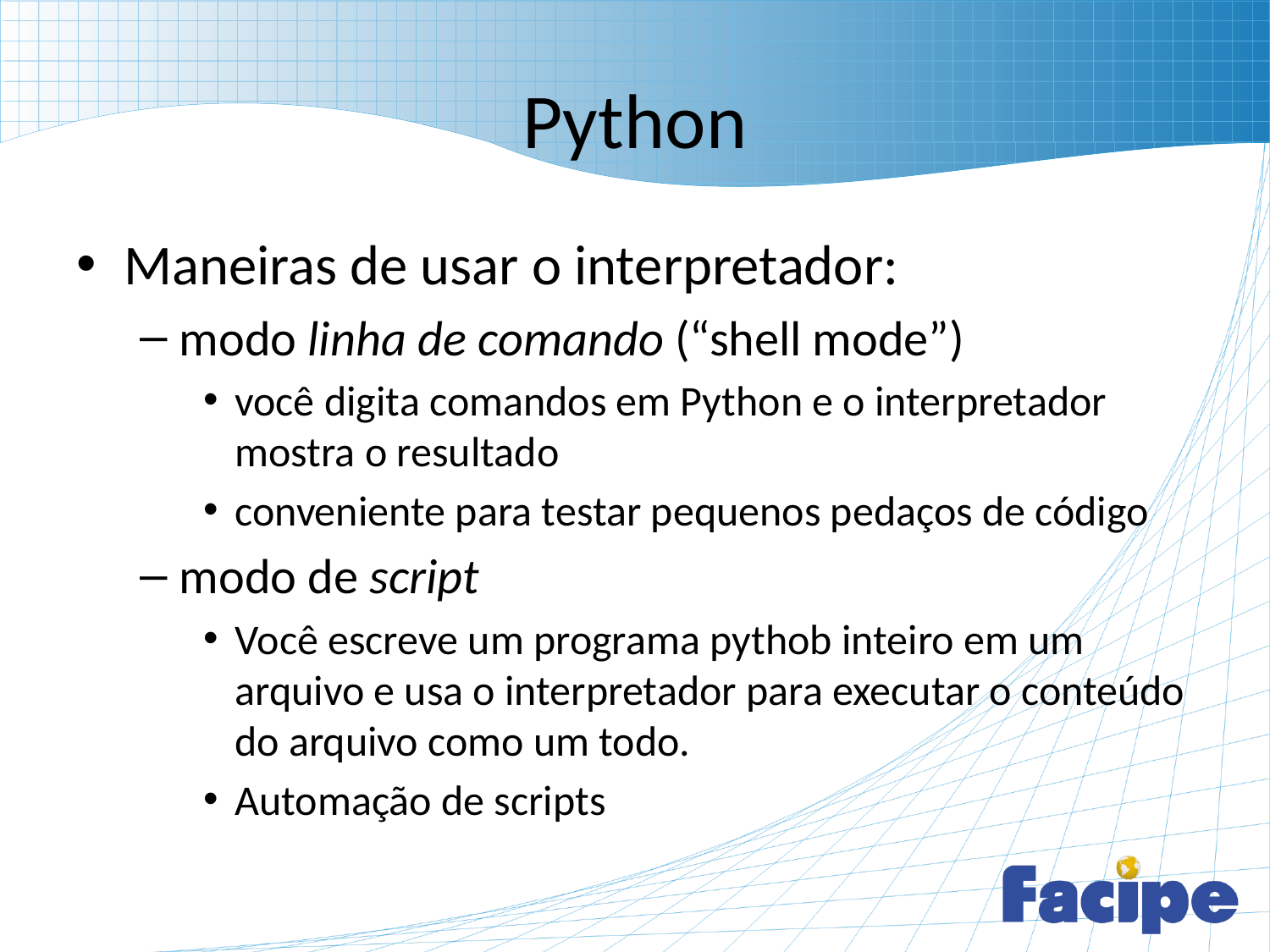

# Python
Maneiras de usar o interpretador:
modo linha de comando (“shell mode”)
você digita comandos em Python e o interpretador mostra o resultado
conveniente para testar pequenos pedaços de código
modo de script
Você escreve um programa pythob inteiro em um arquivo e usa o interpretador para executar o conteúdo do arquivo como um todo.
Automação de scripts